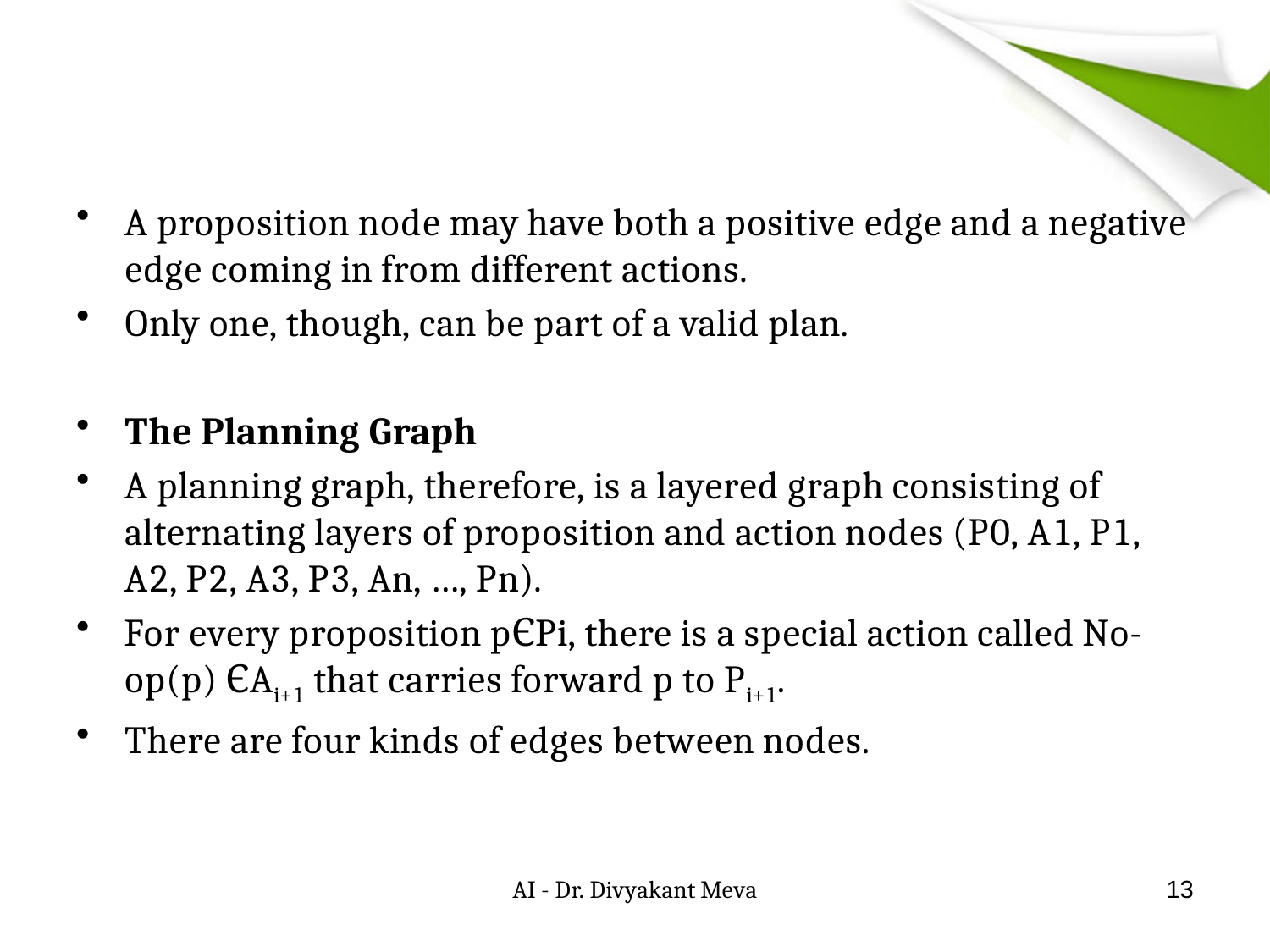

#
A proposition node may have both a positive edge and a negative edge coming in from different actions.
Only one, though, can be part of a valid plan.

The Planning Graph
A planning graph, therefore, is a layered graph consisting of alternating layers of proposition and action nodes (P0, A1, P1, A2, P2, A3, P3, An, …, Pn).
For every proposition pЄPi, there is a special action called No-op(p) ЄAi+1 that carries forward p to Pi+1.
There are four kinds of edges between nodes.

AI - Dr. Divyakant Meva
13